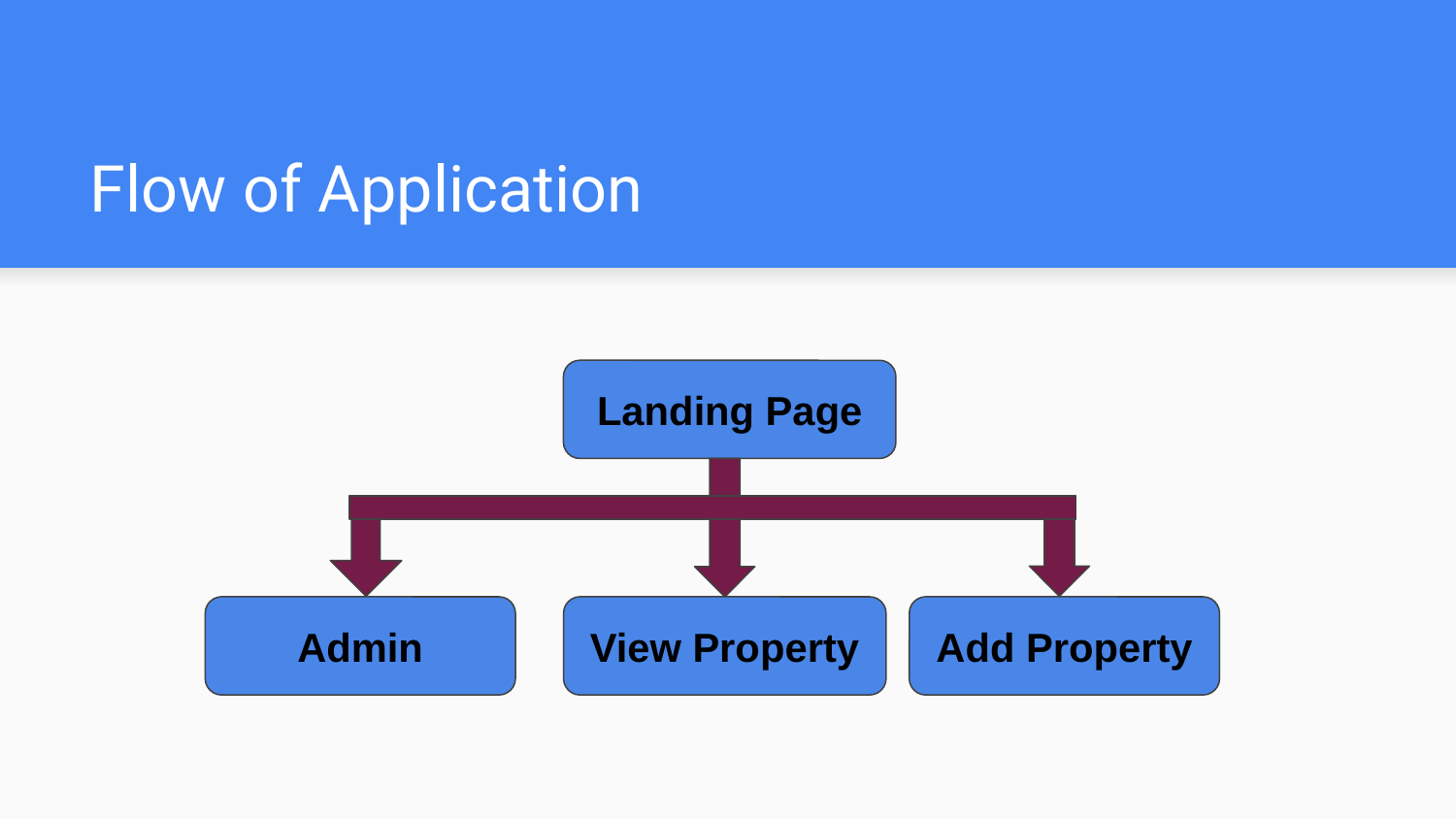

# Flow of Application
Landing Page

Admin
View Property
Add Property